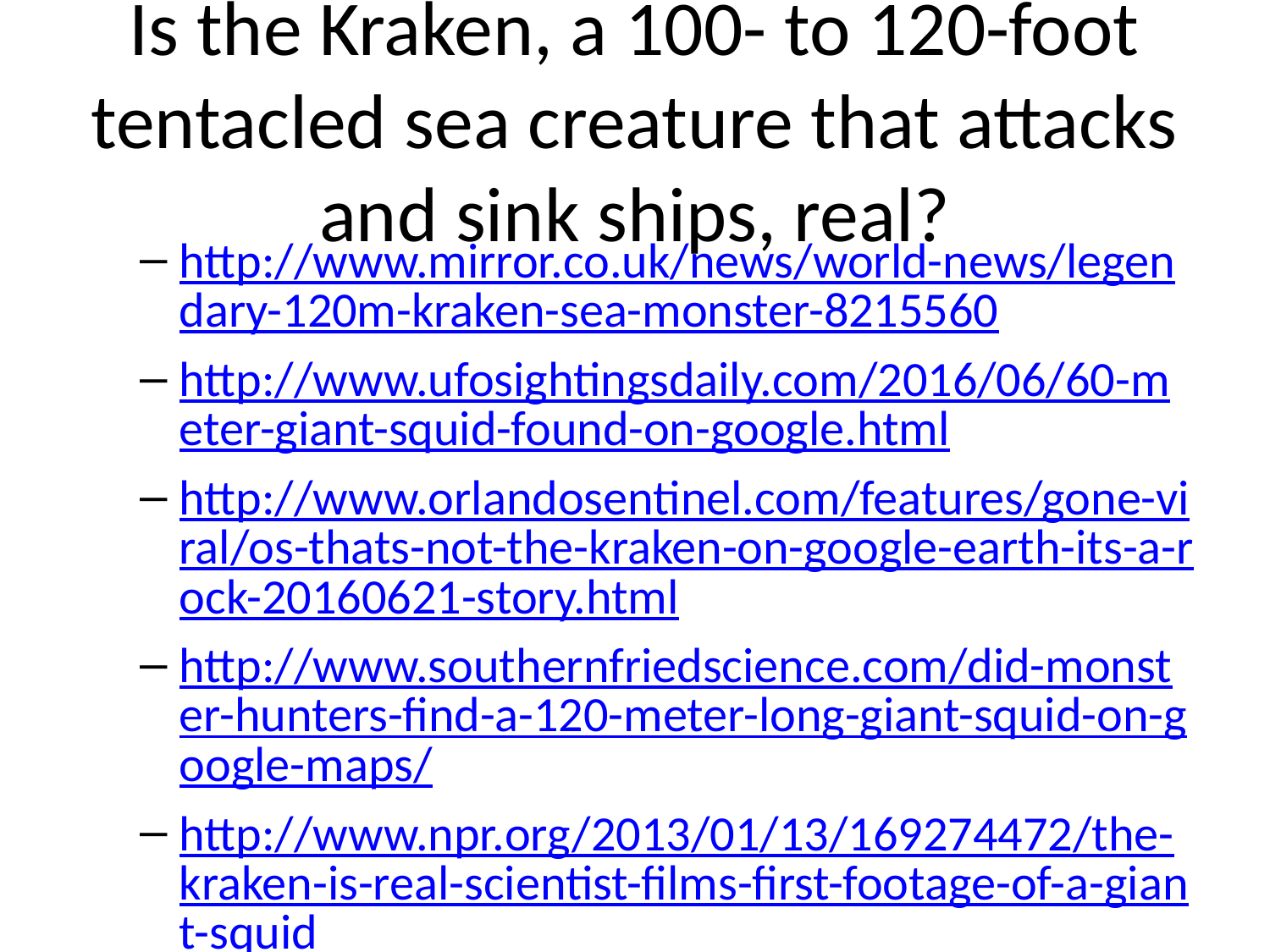

# Is the Kraken, a 100- to 120-foot tentacled sea creature that attacks and sink ships, real?
http://www.mirror.co.uk/news/world-news/legendary-120m-kraken-sea-monster-8215560
http://www.ufosightingsdaily.com/2016/06/60-meter-giant-squid-found-on-google.html
http://www.orlandosentinel.com/features/gone-viral/os-thats-not-the-kraken-on-google-earth-its-a-rock-20160621-story.html
http://www.southernfriedscience.com/did-monster-hunters-find-a-120-meter-long-giant-squid-on-google-maps/
http://www.npr.org/2013/01/13/169274472/the-kraken-is-real-scientist-films-first-footage-of-a-giant-squid
http://www.foxnews.com/science/2013/01/24/video-kraken-in-natural-habitat-released.html
https://www.scientificamerican.com/article/live-giant-squid-filmed-in-deep-ocean/
https://www.greenprophet.com/2013/01/kraken-sea-monster-video/
https://en.wikipedia.org/wiki/Kraken